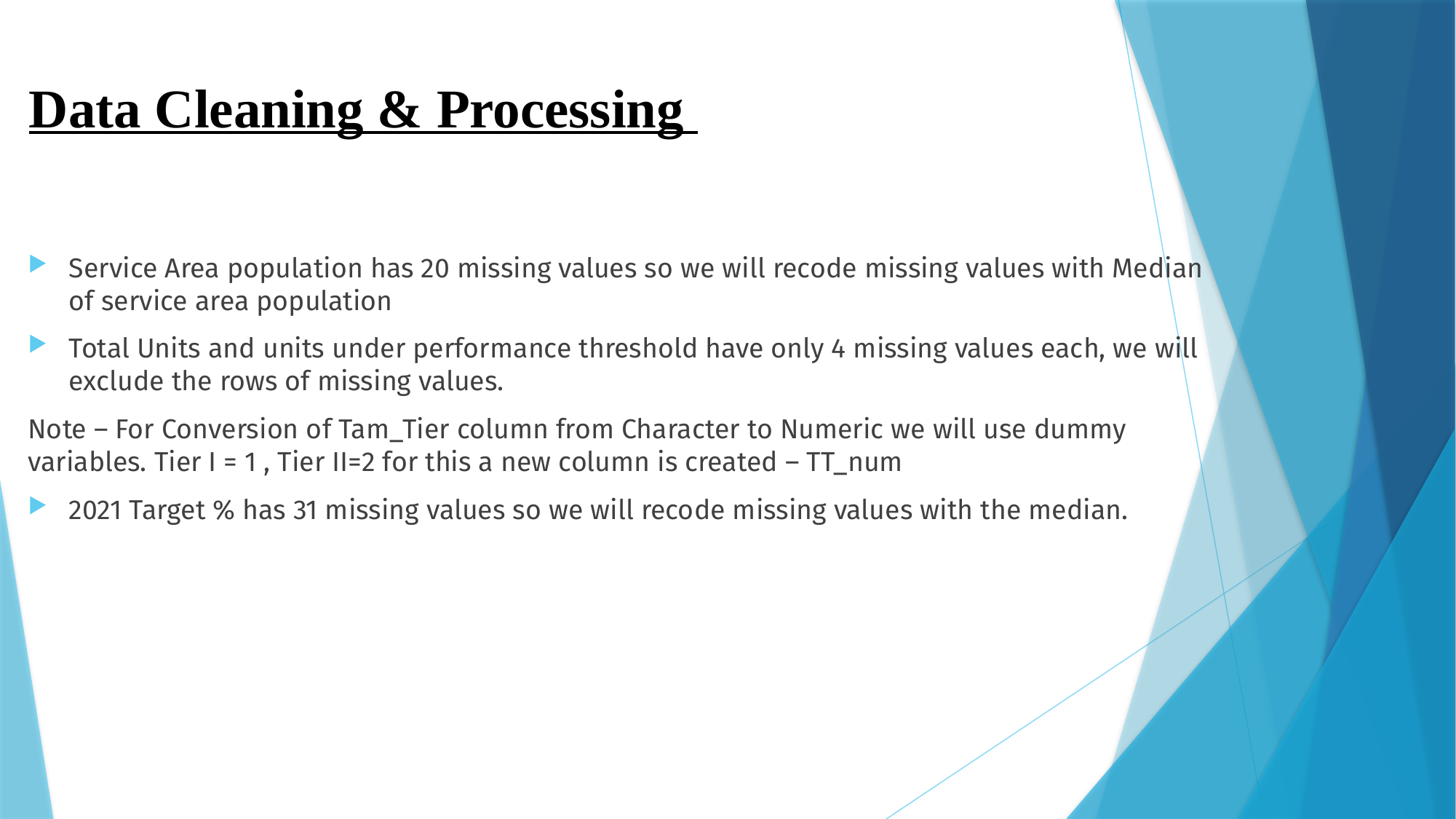

# Data Cleaning & Processing
Service Area population has 20 missing values so we will recode missing values with Median of service area population
Total Units and units under performance threshold have only 4 missing values each, we will exclude the rows of missing values.
Note – For Conversion of Tam_Tier column from Character to Numeric we will use dummy variables. Tier I = 1 , Tier II=2 for this a new column is created – TT_num
2021 Target % has 31 missing values so we will recode missing values with the median.